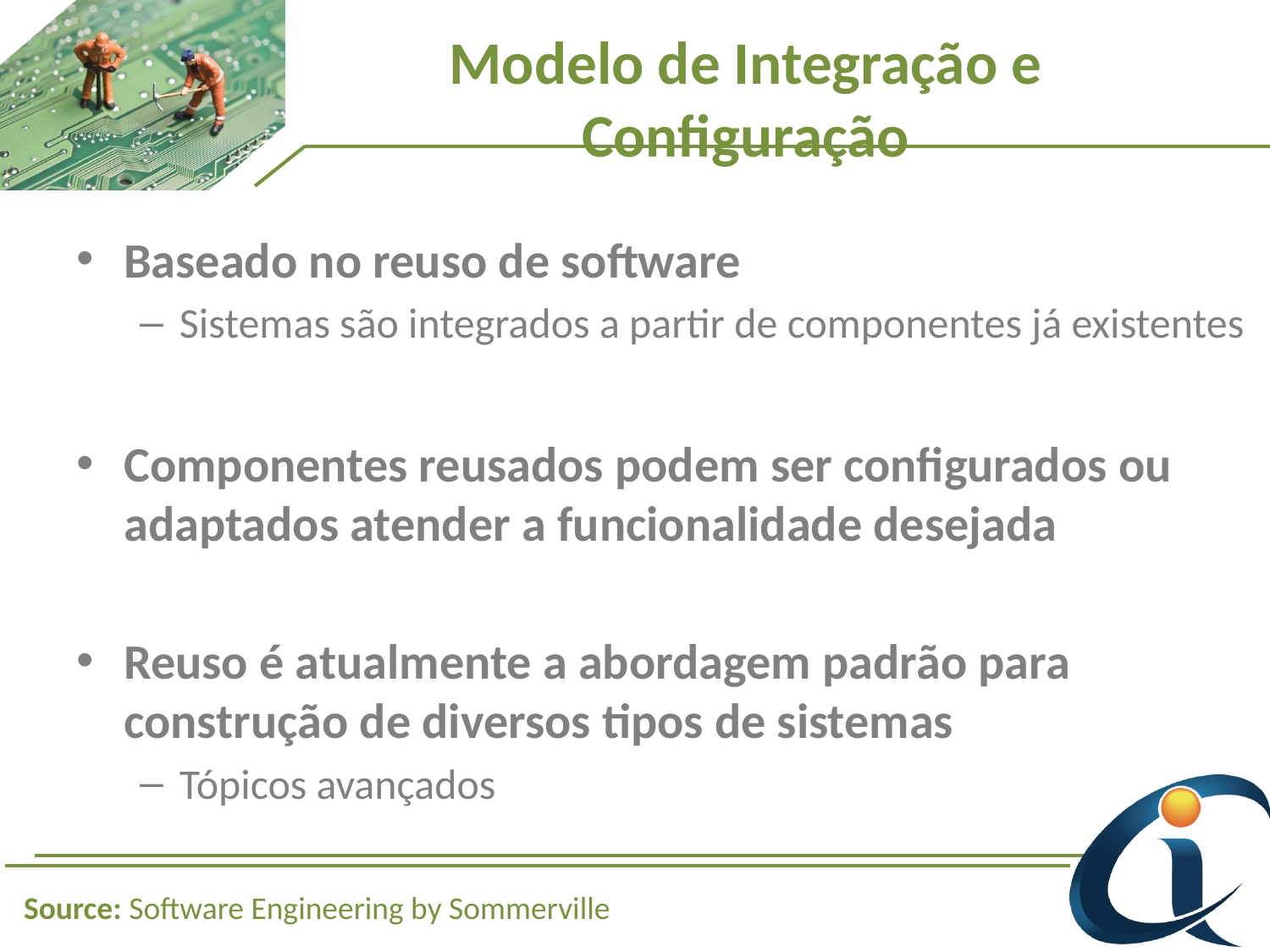

# Modelo de Integração e Configuração
Baseado no reuso de software
Sistemas são integrados a partir de componentes já existentes

Componentes reusados podem ser configurados ou adaptados atender a funcionalidade desejada

Reuso é atualmente a abordagem padrão para construção de diversos tipos de sistemas
Tópicos avançados